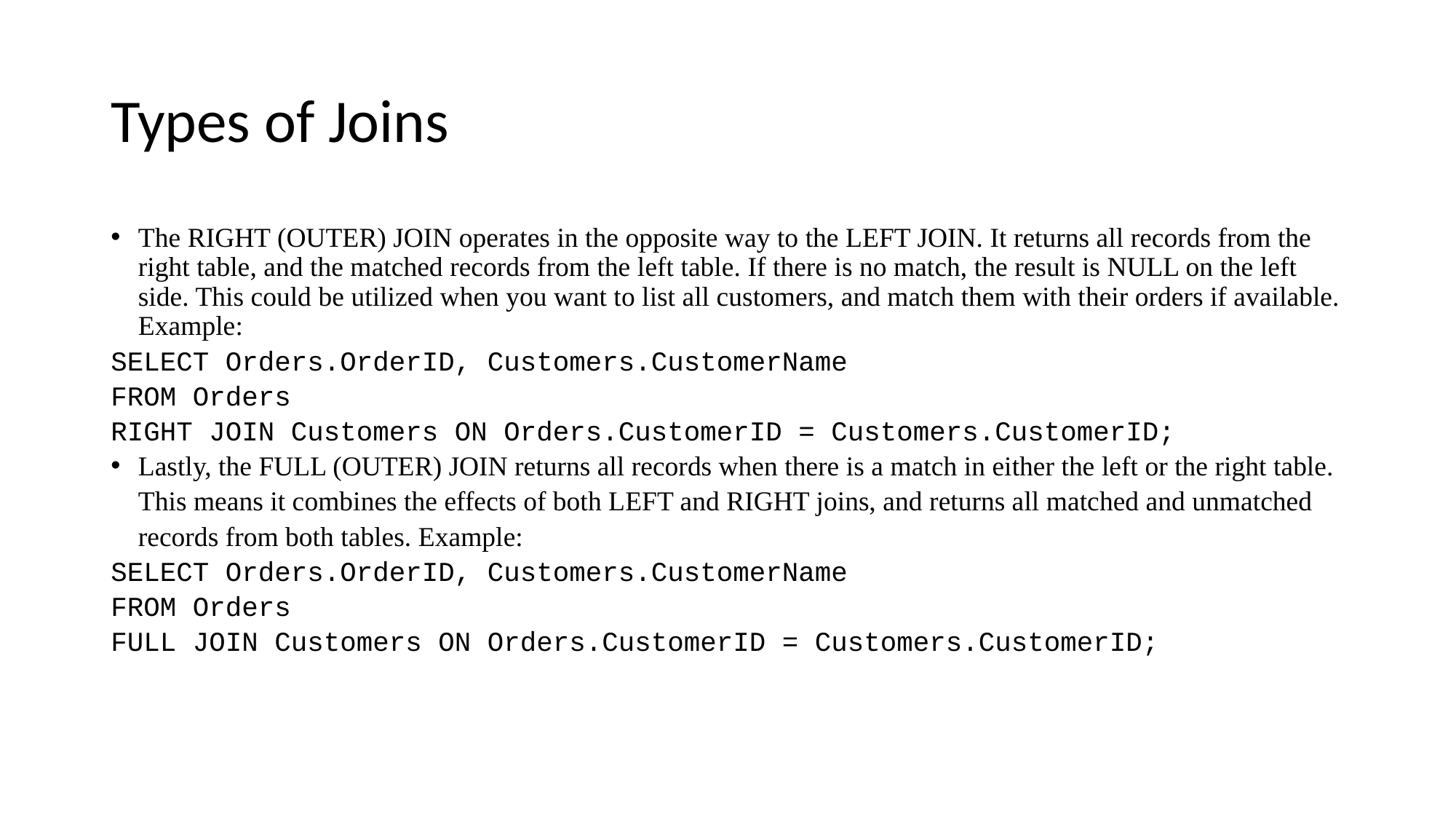

# Types of Joins
The RIGHT (OUTER) JOIN operates in the opposite way to the LEFT JOIN. It returns all records from the right table, and the matched records from the left table. If there is no match, the result is NULL on the left side. This could be utilized when you want to list all customers, and match them with their orders if available. Example:
SELECT Orders.OrderID, Customers.CustomerName
FROM Orders
RIGHT JOIN Customers ON Orders.CustomerID = Customers.CustomerID;
Lastly, the FULL (OUTER) JOIN returns all records when there is a match in either the left or the right table. This means it combines the effects of both LEFT and RIGHT joins, and returns all matched and unmatched records from both tables. Example:
SELECT Orders.OrderID, Customers.CustomerName
FROM Orders
FULL JOIN Customers ON Orders.CustomerID = Customers.CustomerID;